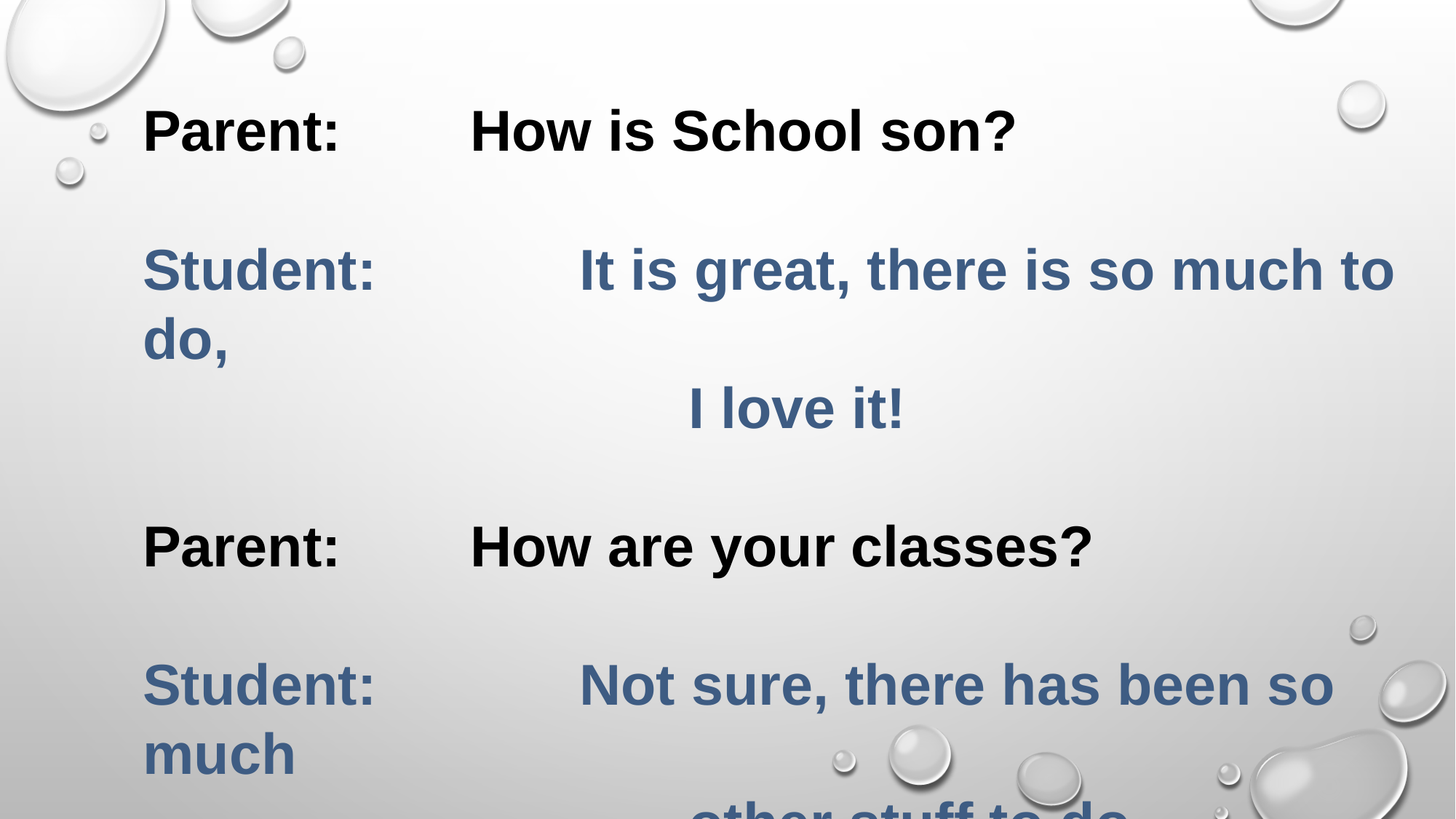

Parent:		How is School son?

Student:		It is great, there is so much to do,
					I love it!

Parent:		How are your classes?

Student:		Not sure, there has been so much
					other stuff to do…..